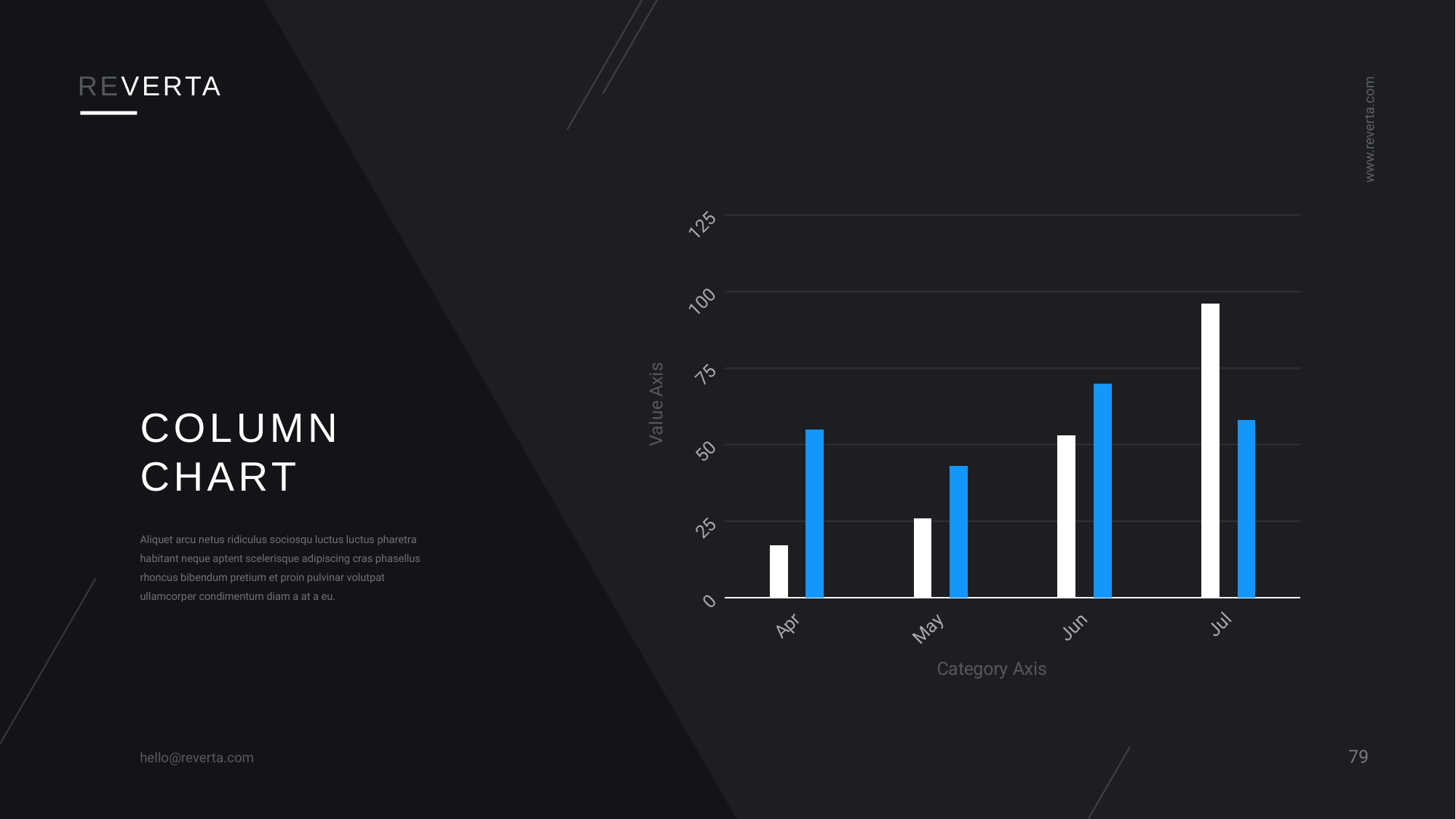

REVERTA

www.reverta.com

### Chart

| Category | Region 1 | Region 2 |
|---|---|---|
| Apr | 17.0 | 55.0 |
| May | 26.0 | 43.0 |
| Jun | 53.0 | 70.0 |
| Jul | 96.0 | 58.0 |
column
chart
Aliquet arcu netus ridiculus sociosqu luctus luctus pharetra habitant neque aptent scelerisque adipiscing cras phasellus rhoncus bibendum pretium et proin pulvinar volutpat ullamcorper condimentum diam a at a eu.

79
hello@reverta.com